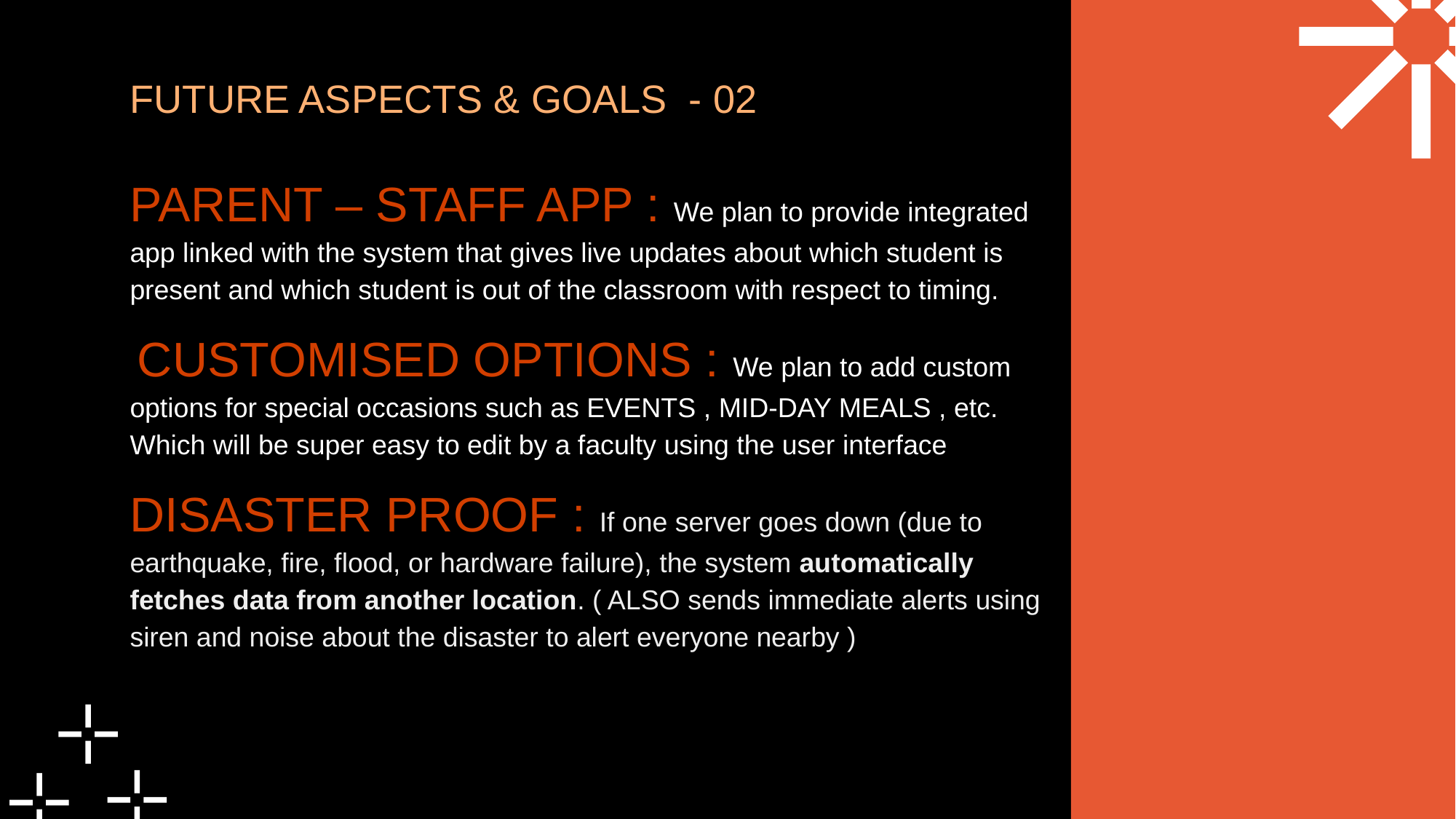

# FUTURE ASPECTS & GOALS  - 02
PARENT – STAFF APP : We plan to provide integrated app linked with the system that gives live updates about which student is present and which student is out of the classroom with respect to timing.
 CUSTOMISED OPTIONS : We plan to add custom options for special occasions such as EVENTS , MID-DAY MEALS , etc. Which will be super easy to edit by a faculty using the user interface
DISASTER PROOF : If one server goes down (due to earthquake, fire, flood, or hardware failure), the system automatically fetches data from another location. ( ALSO sends immediate alerts using siren and noise about the disaster to alert everyone nearby )